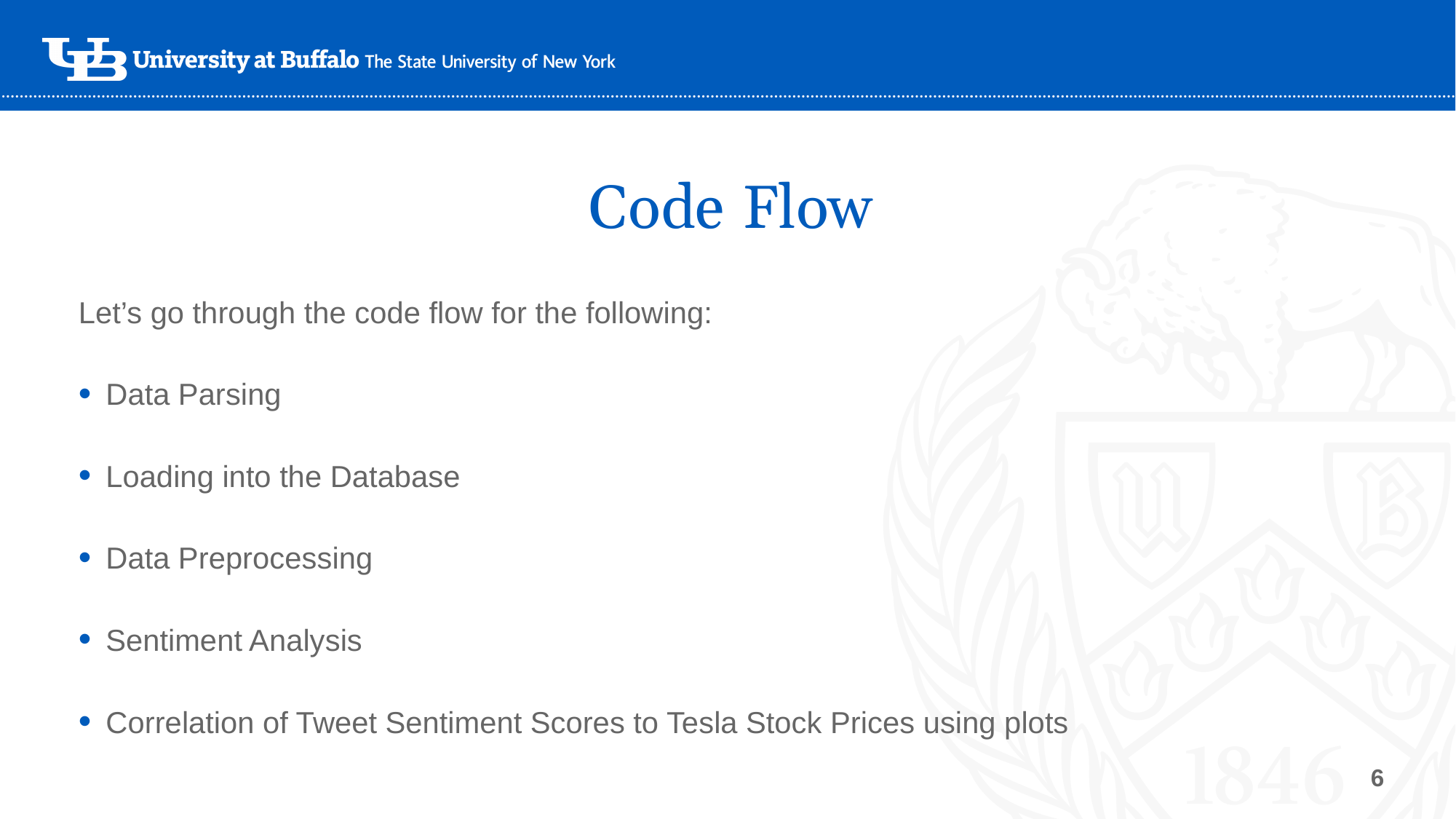

# Code Flow
Let’s go through the code flow for the following:
Data Parsing
Loading into the Database
Data Preprocessing
Sentiment Analysis
Correlation of Tweet Sentiment Scores to Tesla Stock Prices using plots
6